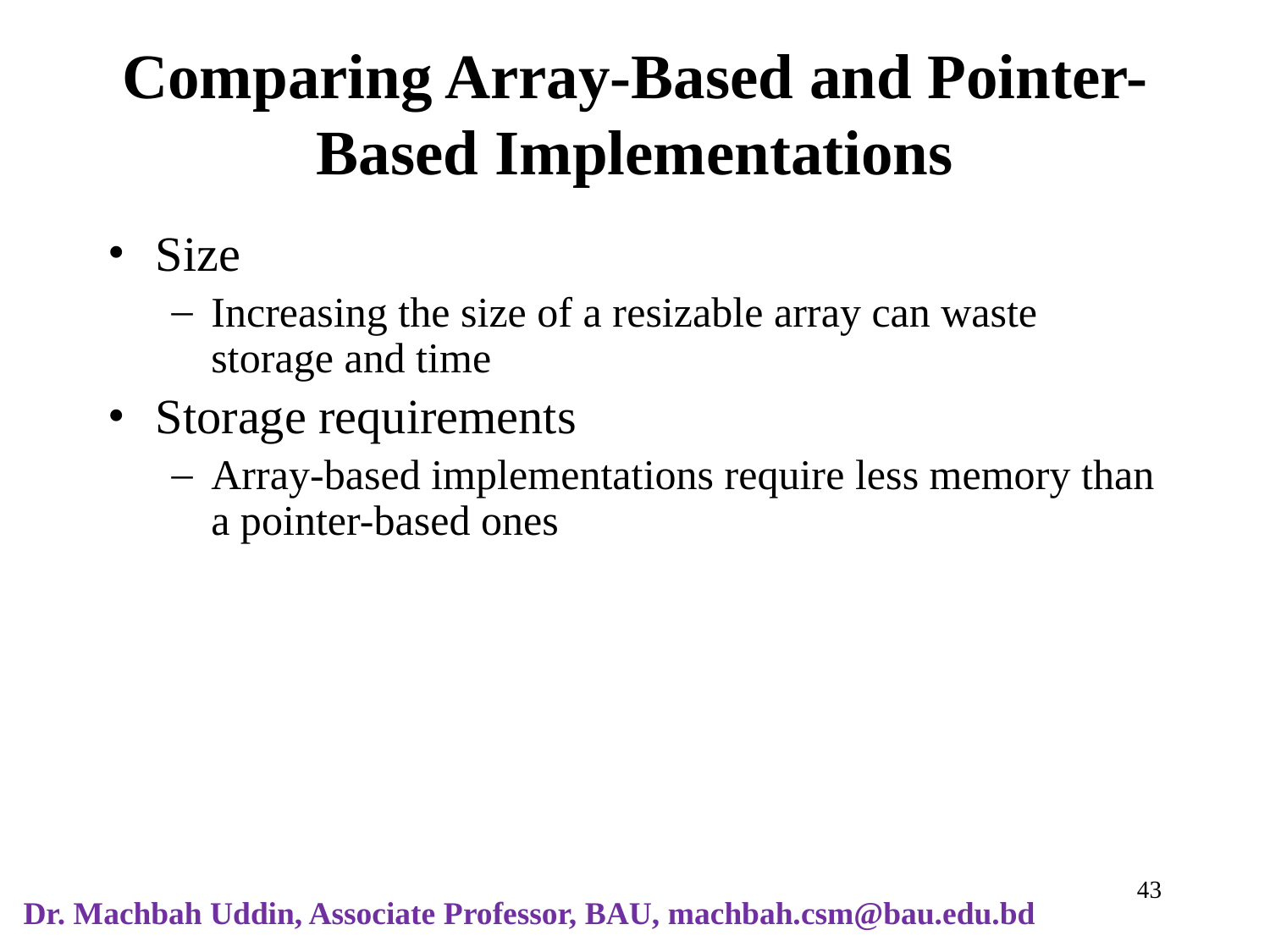

# Comparing Array-Based and Pointer-Based Implementations
Size
Increasing the size of a resizable array can waste storage and time
Storage requirements
Array-based implementations require less memory than a pointer-based ones
43